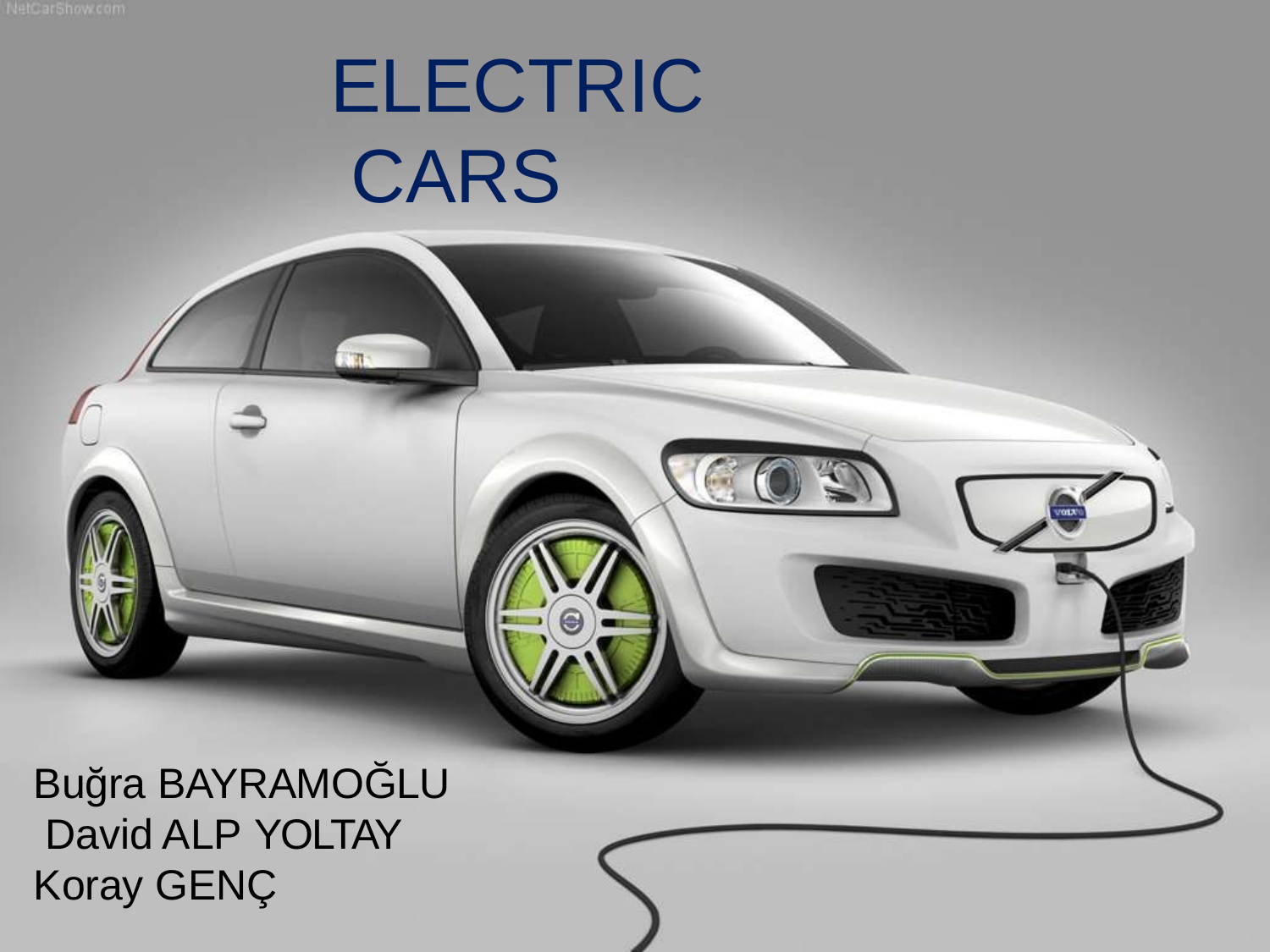

# ELECTRIC  CARS

Buğra BAYRAMOĞLU  David ALP YOLTAY
Koray GENÇ